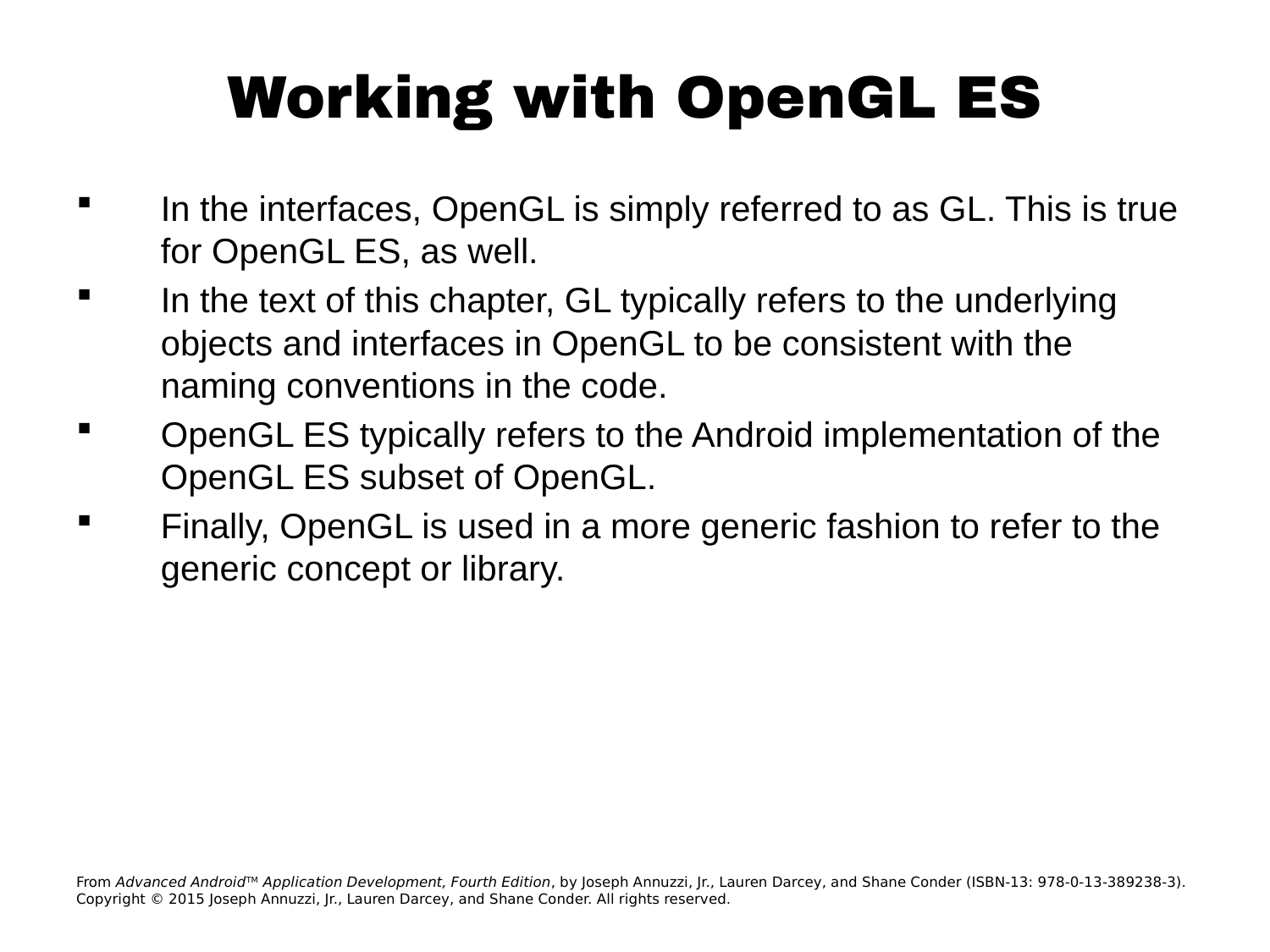

# Working with OpenGL ES
In the interfaces, OpenGL is simply referred to as GL. This is true for OpenGL ES, as well.
In the text of this chapter, GL typically refers to the underlying objects and interfaces in OpenGL to be consistent with the naming conventions in the code.
OpenGL ES typically refers to the Android implementation of the OpenGL ES subset of OpenGL.
Finally, OpenGL is used in a more generic fashion to refer to the generic concept or library.
From Advanced AndroidTM Application Development, Fourth Edition, by Joseph Annuzzi, Jr., Lauren Darcey, and Shane Conder (ISBN-13: 978-0-13-389238-3). Copyright © 2015 Joseph Annuzzi, Jr., Lauren Darcey, and Shane Conder. All rights reserved.